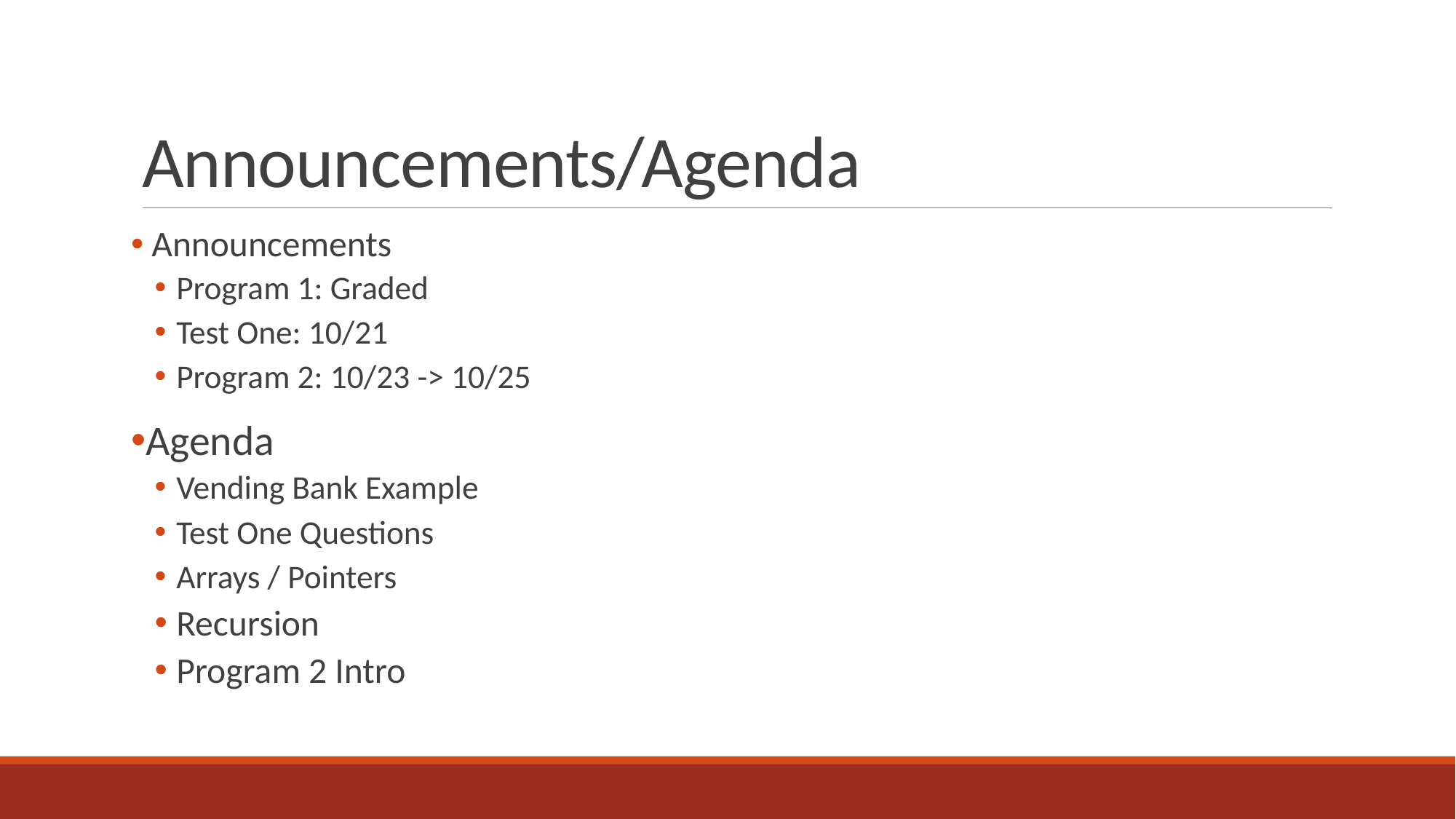

# Announcements/Agenda
 Announcements
Program 1: Graded
Test One: 10/21
Program 2: 10/23 -> 10/25
Agenda
Vending Bank Example
Test One Questions
Arrays / Pointers
Recursion
Program 2 Intro